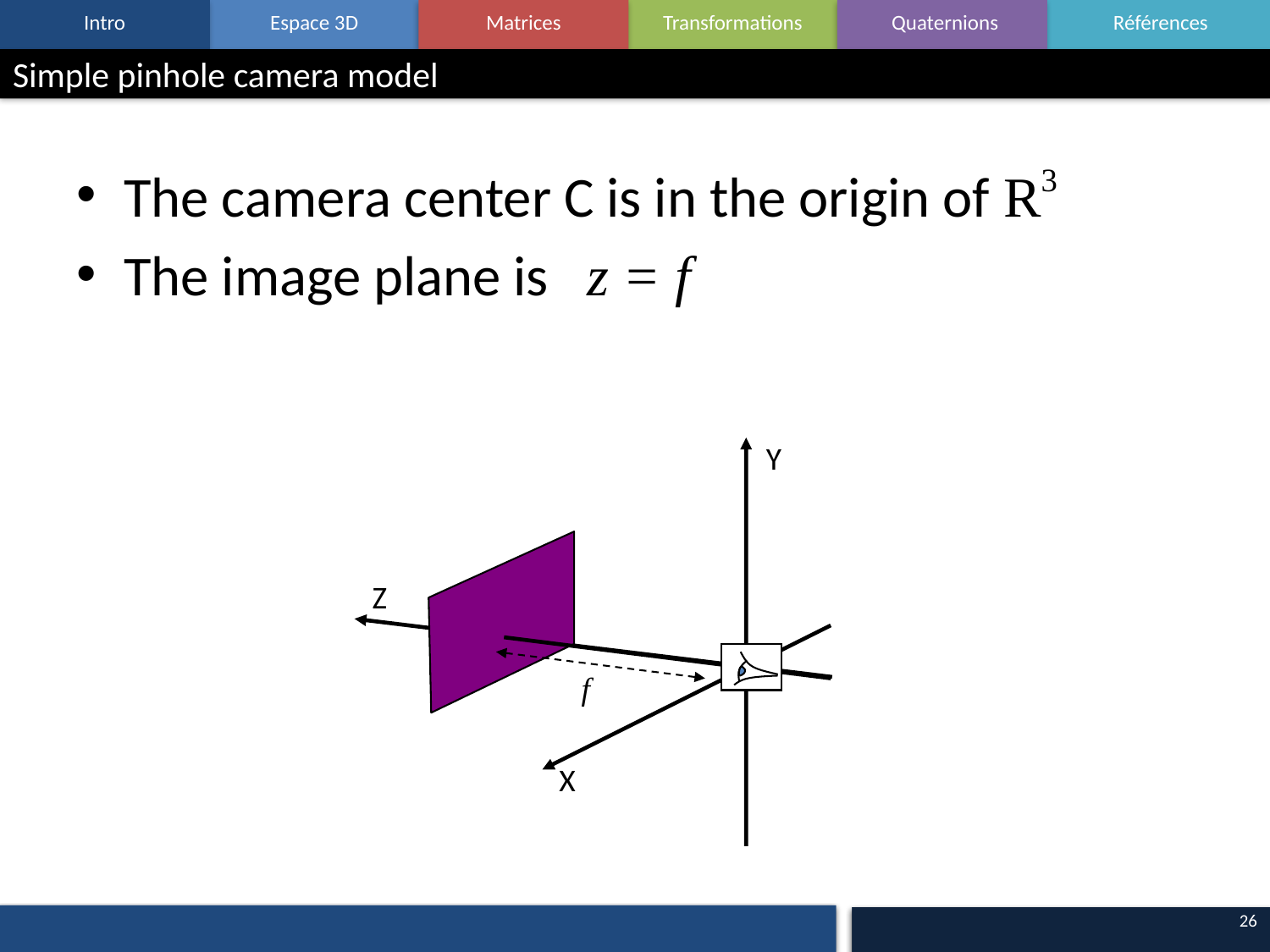

# Simple pinhole camera model
The camera center C is in the origin of R3
The image plane is   z = f
Y

Z

f
X
26